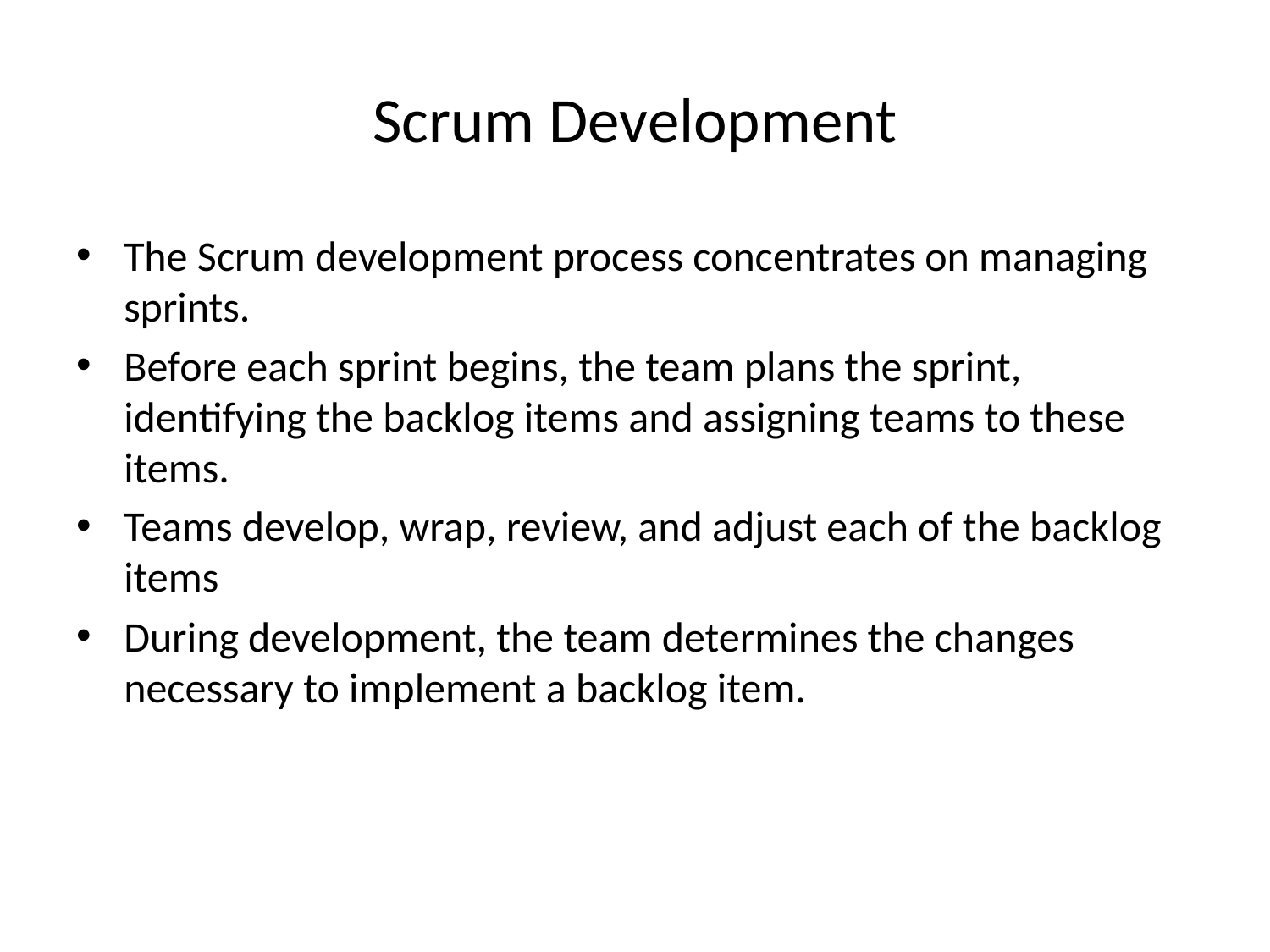

# Scrum Development
The Scrum development process concentrates on managing sprints.
Before each sprint begins, the team plans the sprint, identifying the backlog items and assigning teams to these items.
Teams develop, wrap, review, and adjust each of the backlog items
During development, the team determines the changes necessary to implement a backlog item.